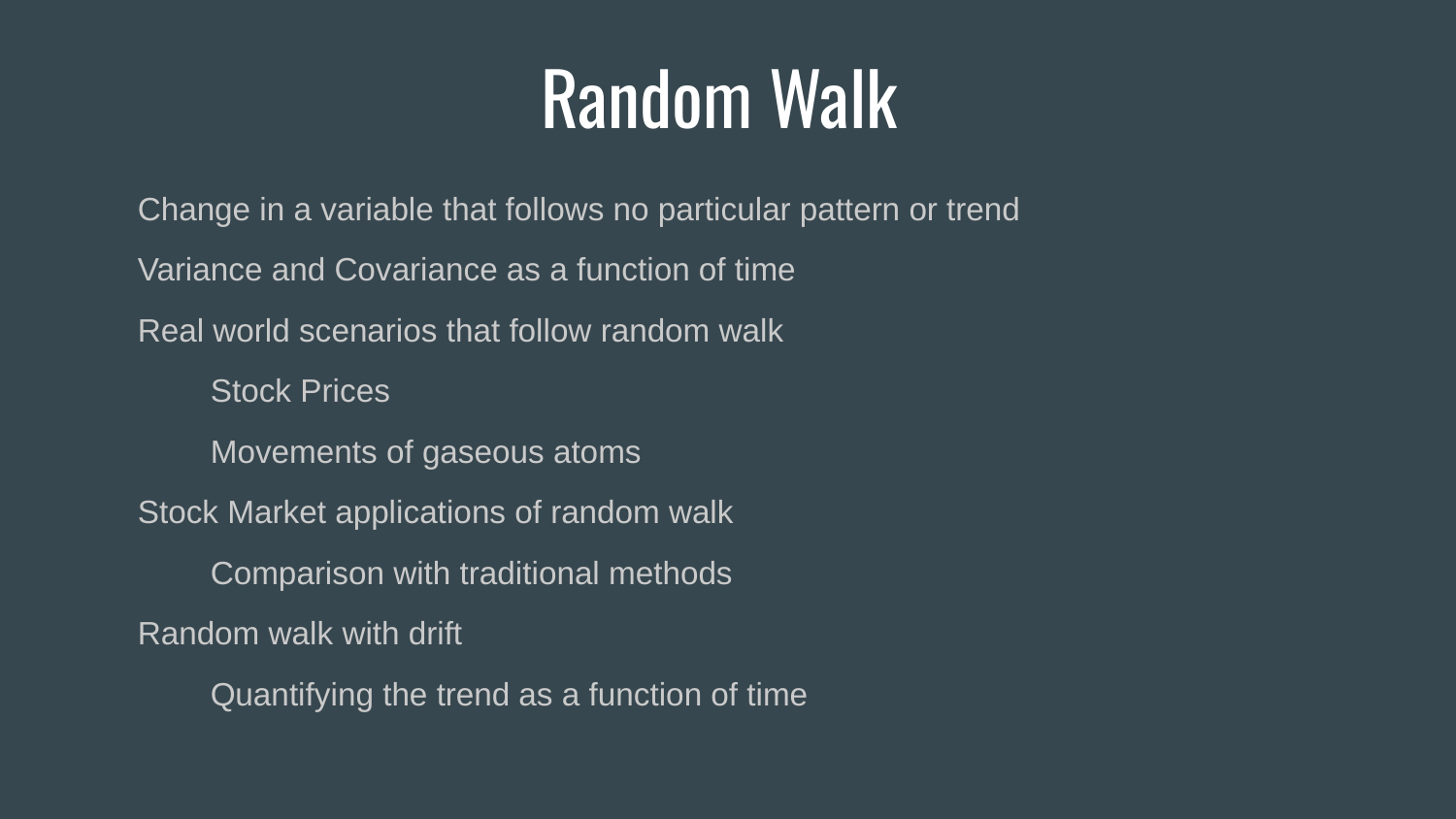

# Random Walk
Change in a variable that follows no particular pattern or trend
Variance and Covariance as a function of time
Real world scenarios that follow random walk
Stock Prices
Movements of gaseous atoms
Stock Market applications of random walk
Comparison with traditional methods
Random walk with drift
Quantifying the trend as a function of time